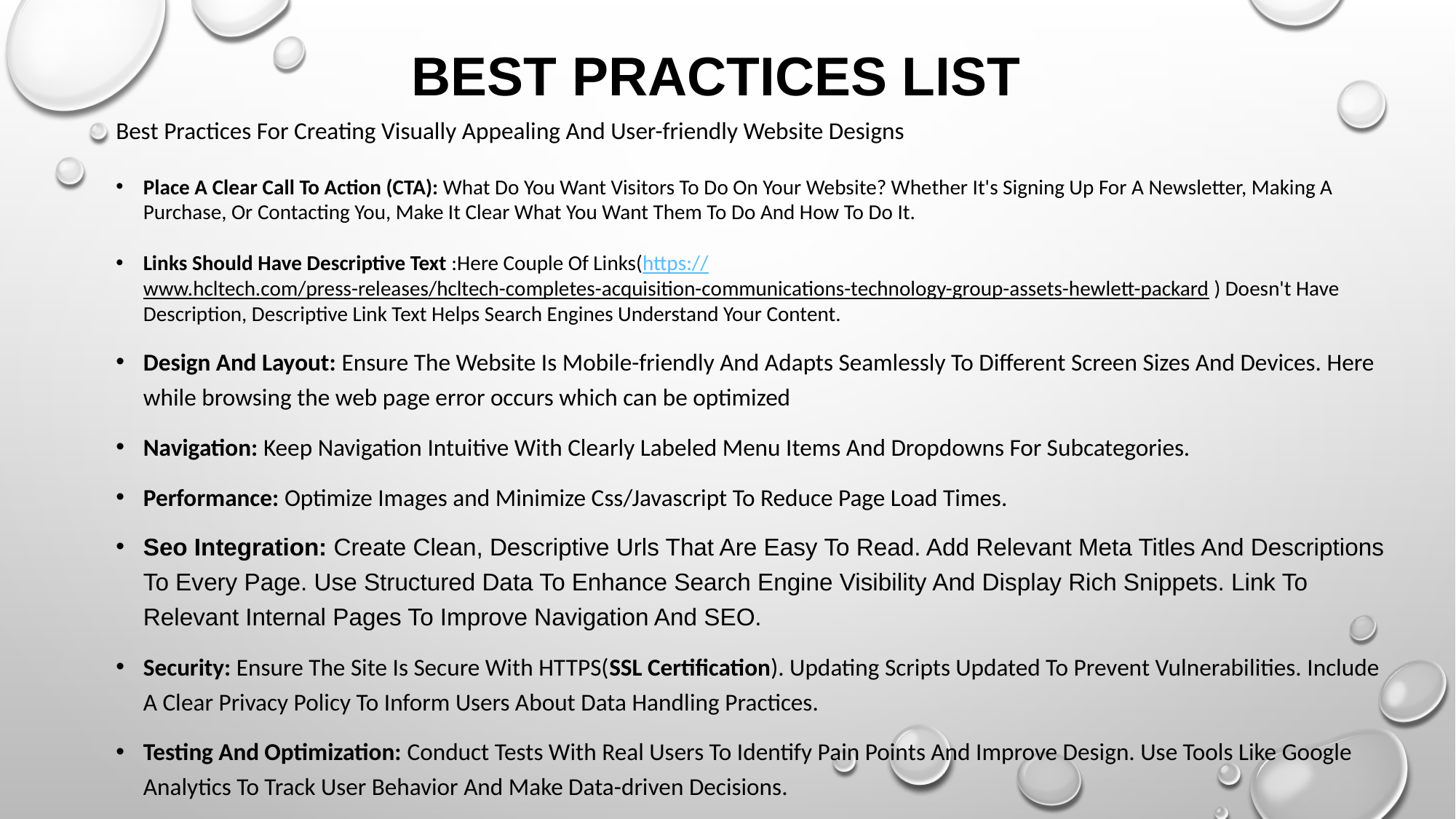

# Best Practices List

Best Practices For Creating Visually Appealing And User-friendly Website Designs

Place A Clear Call To Action (CTA): What Do You Want Visitors To Do On Your Website? Whether It's Signing Up For A Newsletter, Making A Purchase, Or Contacting You, Make It Clear What You Want Them To Do And How To Do It.

Links Should Have Descriptive Text :Here Couple Of Links(https://www.hcltech.com/press-releases/hcltech-completes-acquisition-communications-technology-group-assets-hewlett-packard ) Doesn't Have Description, Descriptive Link Text Helps Search Engines Understand Your Content.
Design And Layout: Ensure The Website Is Mobile-friendly And Adapts Seamlessly To Different Screen Sizes And Devices. Here while browsing the web page error occurs which can be optimized
Navigation: Keep Navigation Intuitive With Clearly Labeled Menu Items And Dropdowns For Subcategories.
Performance: Optimize Images and Minimize Css/Javascript To Reduce Page Load Times.
Seo Integration: Create Clean, Descriptive Urls That Are Easy To Read. Add Relevant Meta Titles And Descriptions To Every Page. Use Structured Data To Enhance Search Engine Visibility And Display Rich Snippets. Link To Relevant Internal Pages To Improve Navigation And SEO.
Security: Ensure The Site Is Secure With HTTPS(SSL Certification). Updating Scripts Updated To Prevent Vulnerabilities. Include A Clear Privacy Policy To Inform Users About Data Handling Practices.
Testing And Optimization: Conduct Tests With Real Users To Identify Pain Points And Improve Design. Use Tools Like Google Analytics To Track User Behavior And Make Data-driven Decisions.